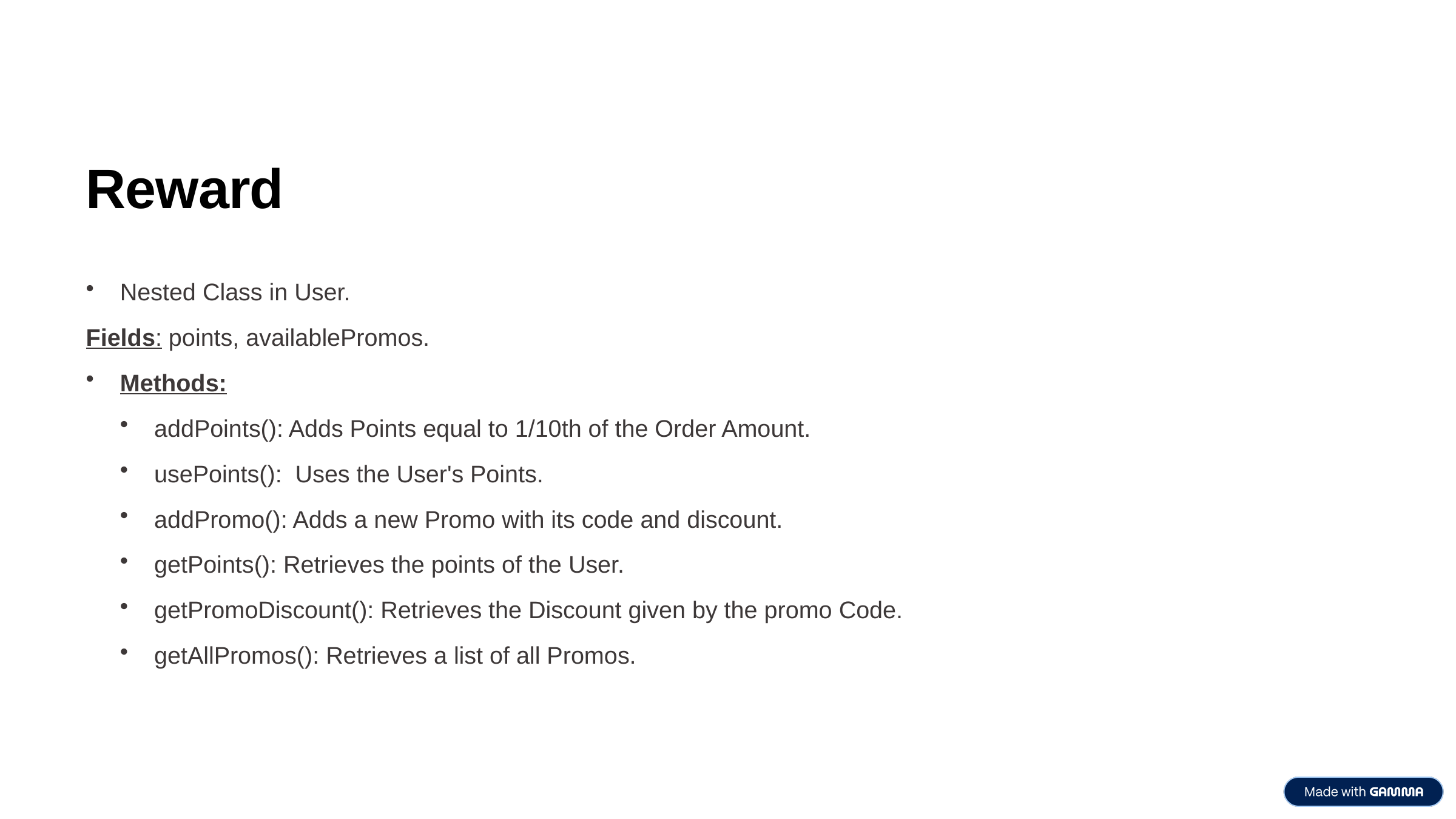

Reward
Nested Class in User.
Fields: points, availablePromos.
Methods:
addPoints(): Adds Points equal to 1/10th of the Order Amount.
usePoints():  Uses the User's Points.
addPromo(): Adds a new Promo with its code and discount.
getPoints(): Retrieves the points of the User.
getPromoDiscount(): Retrieves the Discount given by the promo Code.
getAllPromos(): Retrieves a list of all Promos.